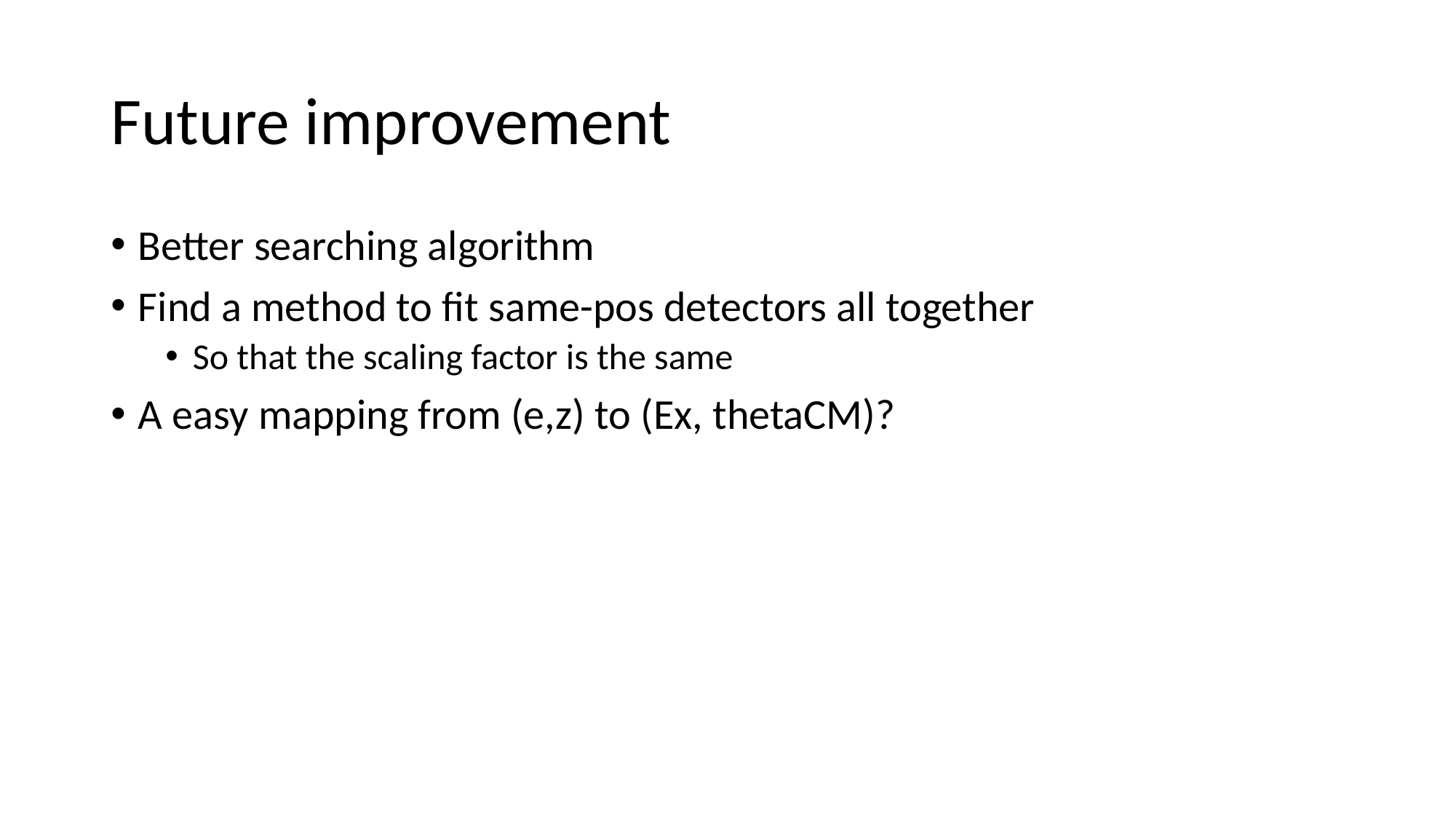

# Future improvement
Better searching algorithm
Find a method to fit same-pos detectors all together
So that the scaling factor is the same
A easy mapping from (e,z) to (Ex, thetaCM)?